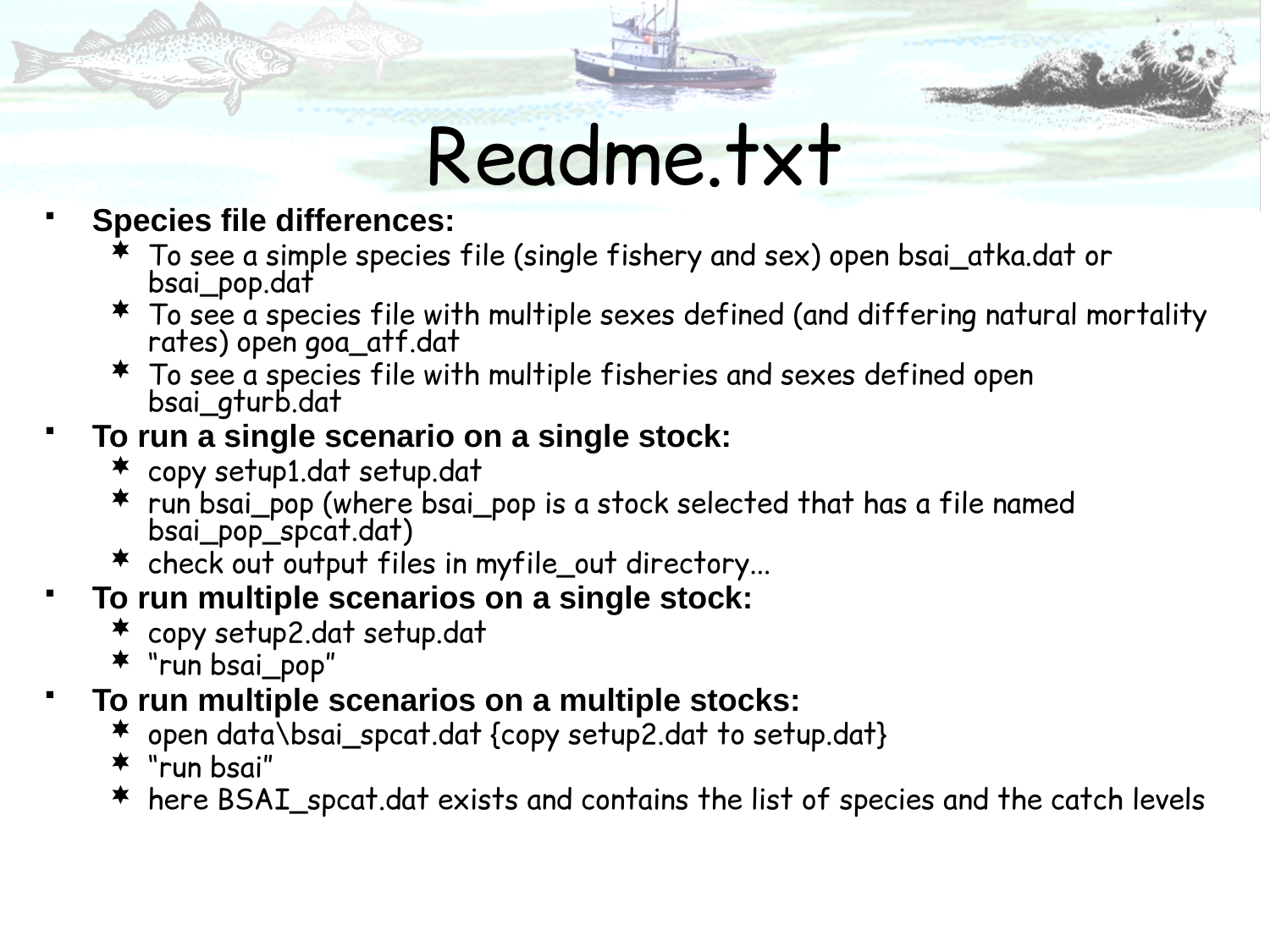

# Readme.txt
Species file differences:
To see a simple species file (single fishery and sex) open bsai_atka.dat or bsai_pop.dat
To see a species file with multiple sexes defined (and differing natural mortality rates) open goa_atf.dat
To see a species file with multiple fisheries and sexes defined open bsai_gturb.dat
To run a single scenario on a single stock:
copy setup1.dat setup.dat
run bsai_pop (where bsai_pop is a stock selected that has a file named bsai_pop_spcat.dat)
check out output files in myfile_out directory...
To run multiple scenarios on a single stock:
copy setup2.dat setup.dat
“run bsai_pop”
To run multiple scenarios on a multiple stocks:
open data\bsai_spcat.dat {copy setup2.dat to setup.dat}
“run bsai”
here BSAI_spcat.dat exists and contains the list of species and the catch levels